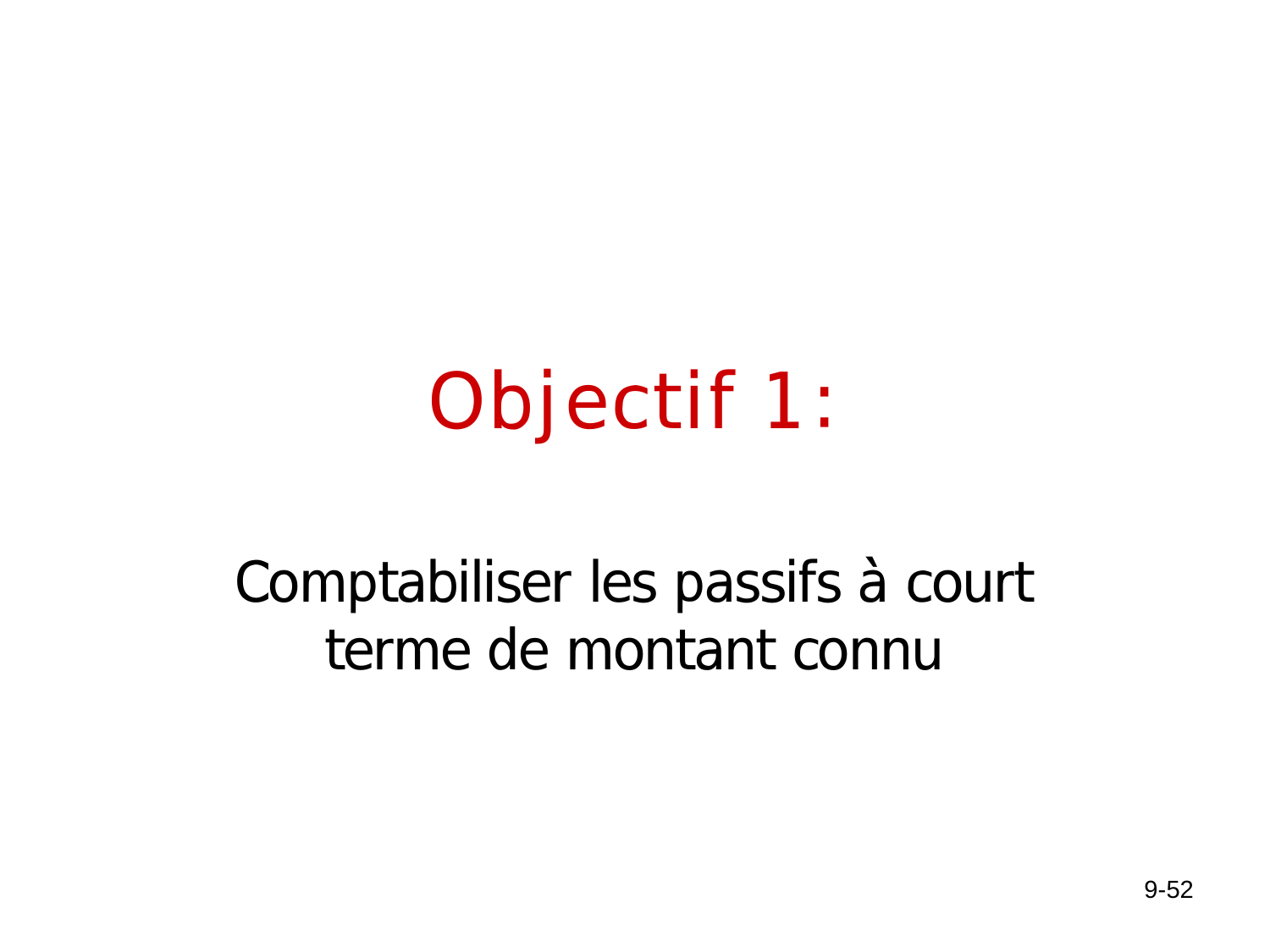

# Objectif 1:
Comptabiliser les passifs à court terme de montant connu
9-52